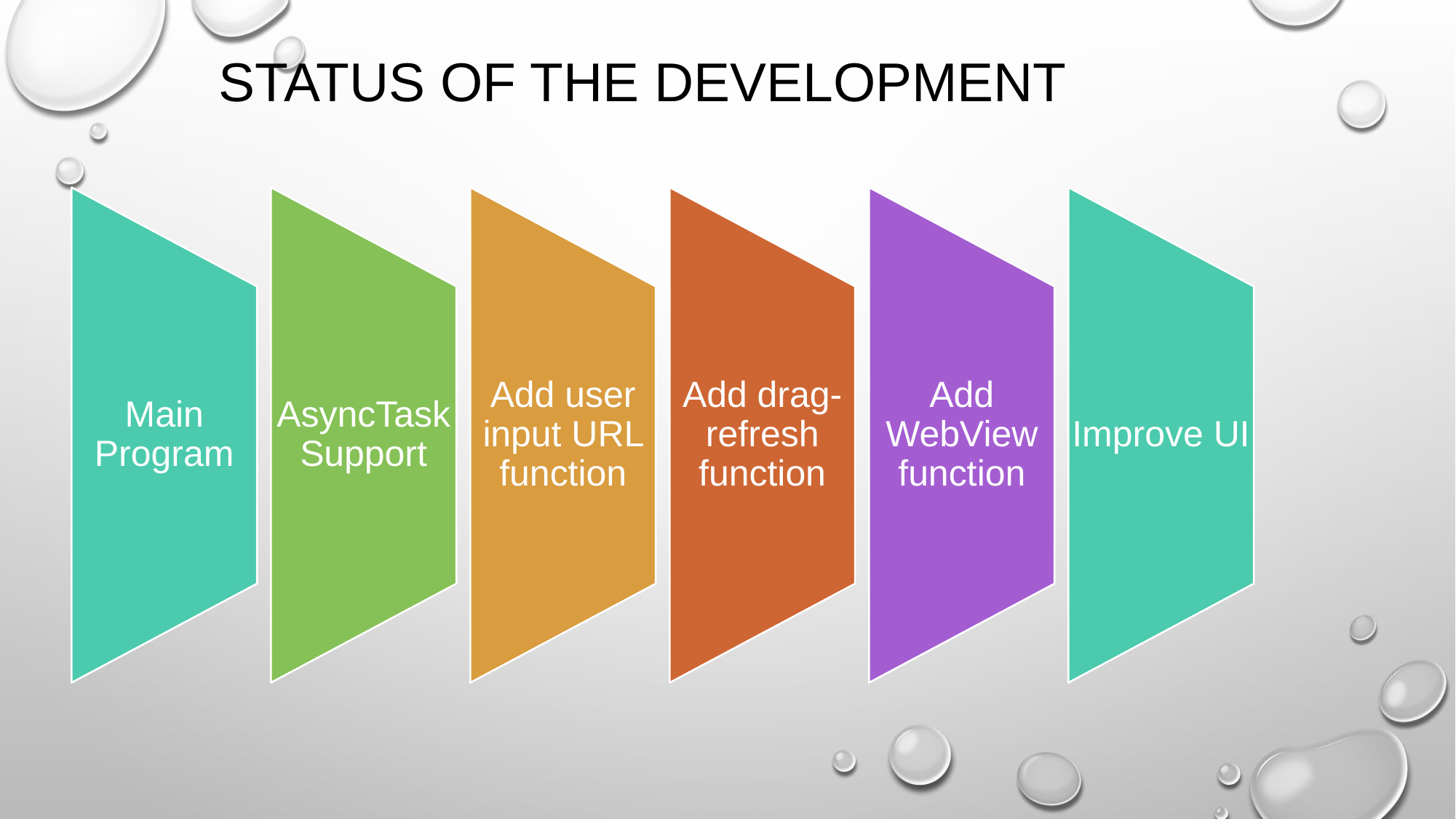

# Status of the development
Main Program
AsyncTask Support
Add user input URL function
Add drag-refresh function
Add WebView function
Improve UI